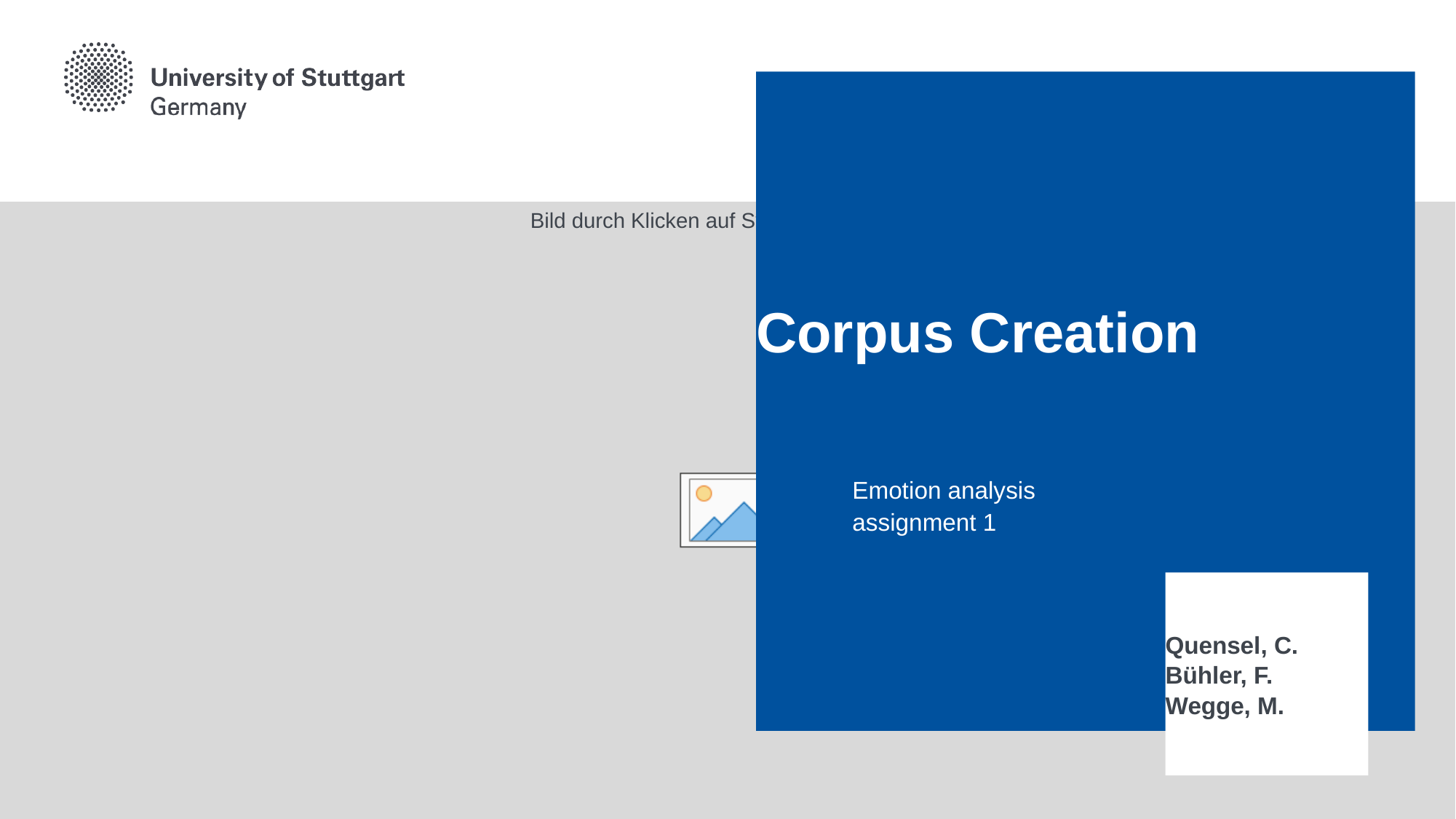

# Corpus Creation

Emotion analysis
assignment 1
Quensel, C.
Bühler, F.
Wegge, M.